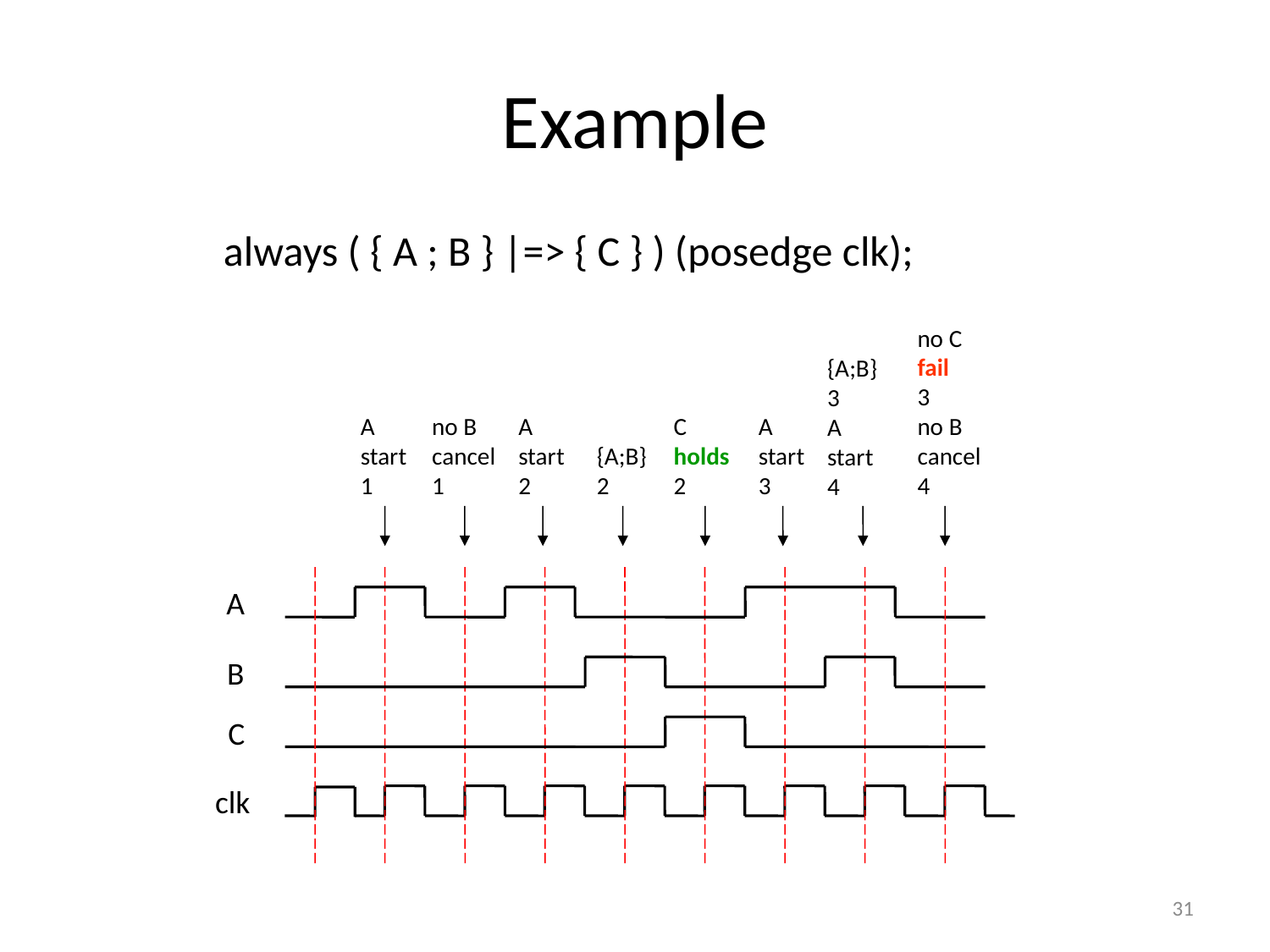

# Example
always ( { A ; B } |=> { C } ) (posedge clk);
no C
fail
3
no B
cancel
4
{A;B}
3
A
start
4
A
start
1
no B
cancel
1
A
start
2
C
holds
2
A
start
3
{A;B}
2

A

B

C

clk

31